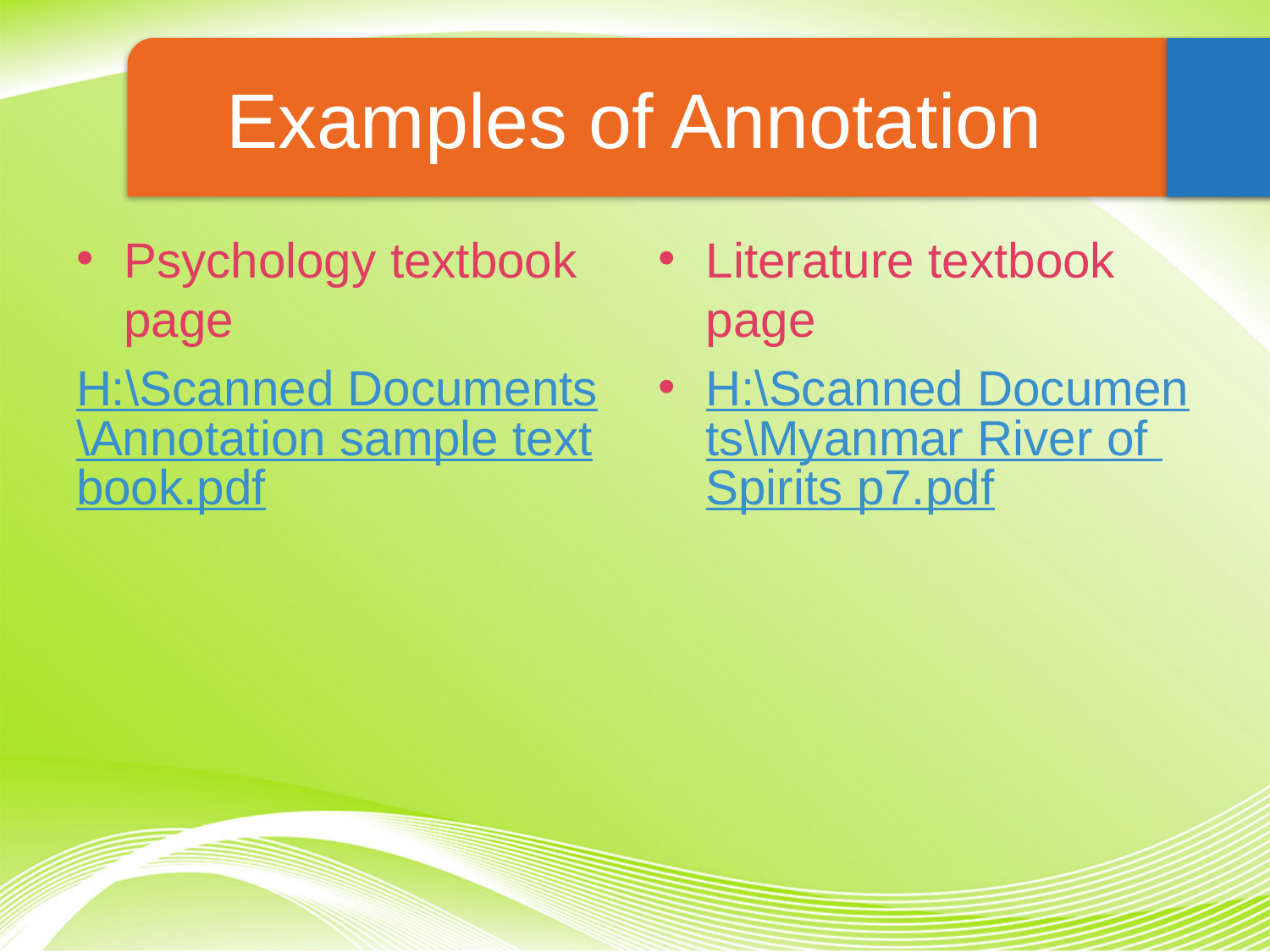

# Examples of Annotation
Psychology textbook page
H:\Scanned Documents\Annotation sample textbook.pdf
Literature textbook page
H:\Scanned Documents\Myanmar River of Spirits p7.pdf